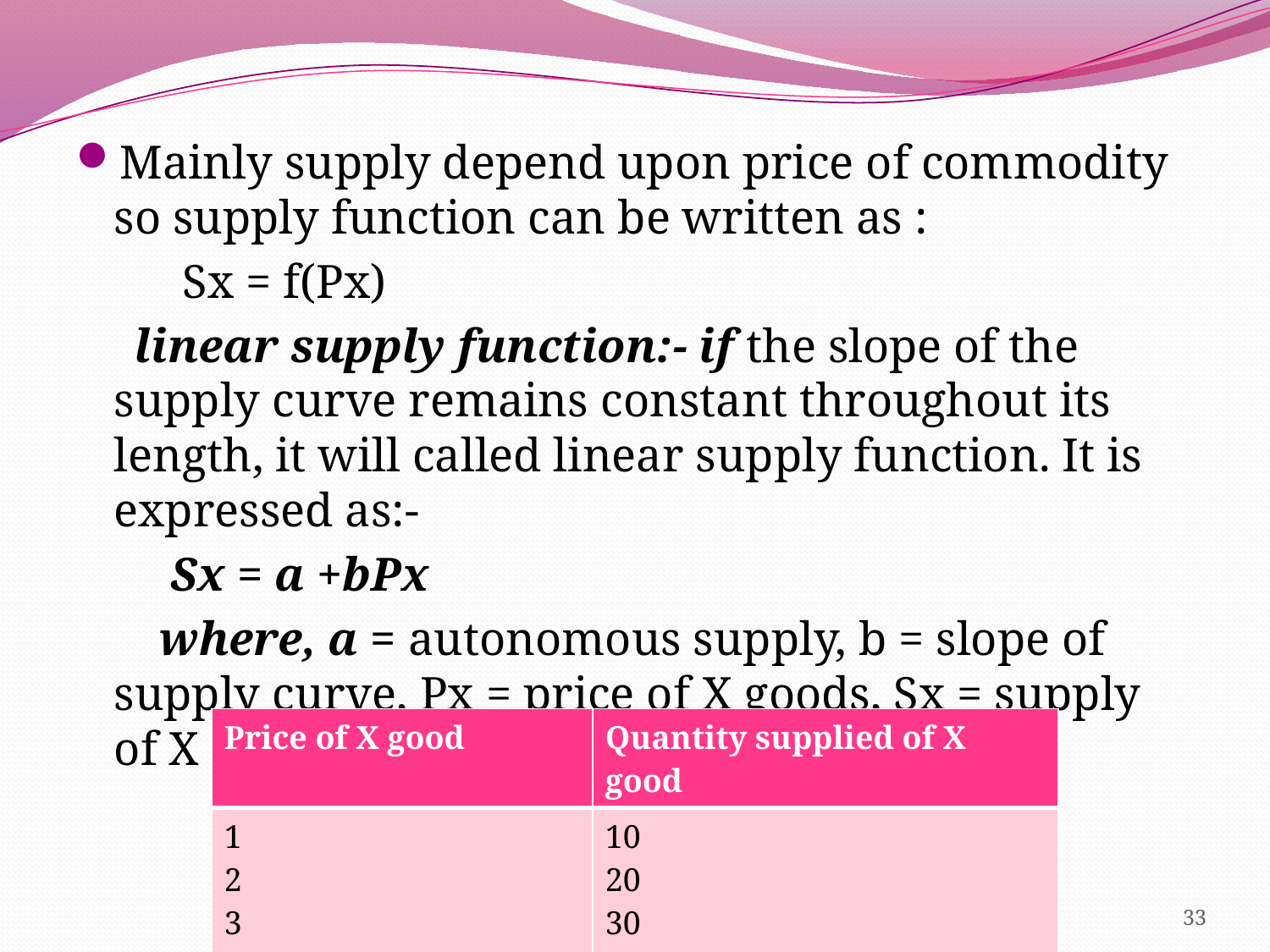

Mainly supply depend upon price of commodity so supply function can be written as :
         Sx = f(Px)
     linear supply function:- if the slope of the supply curve remains constant throughout its length, it will called linear supply function. It is expressed as:-
        Sx = a +bPx
       where, a = autonomous supply, b = slope of supply curve, Px = price of X goods, Sx = supply of X goods.

| Price of X good | Quantity supplied of X good |
| --- | --- |
| 1 2 3 | 10 20 30 |
33